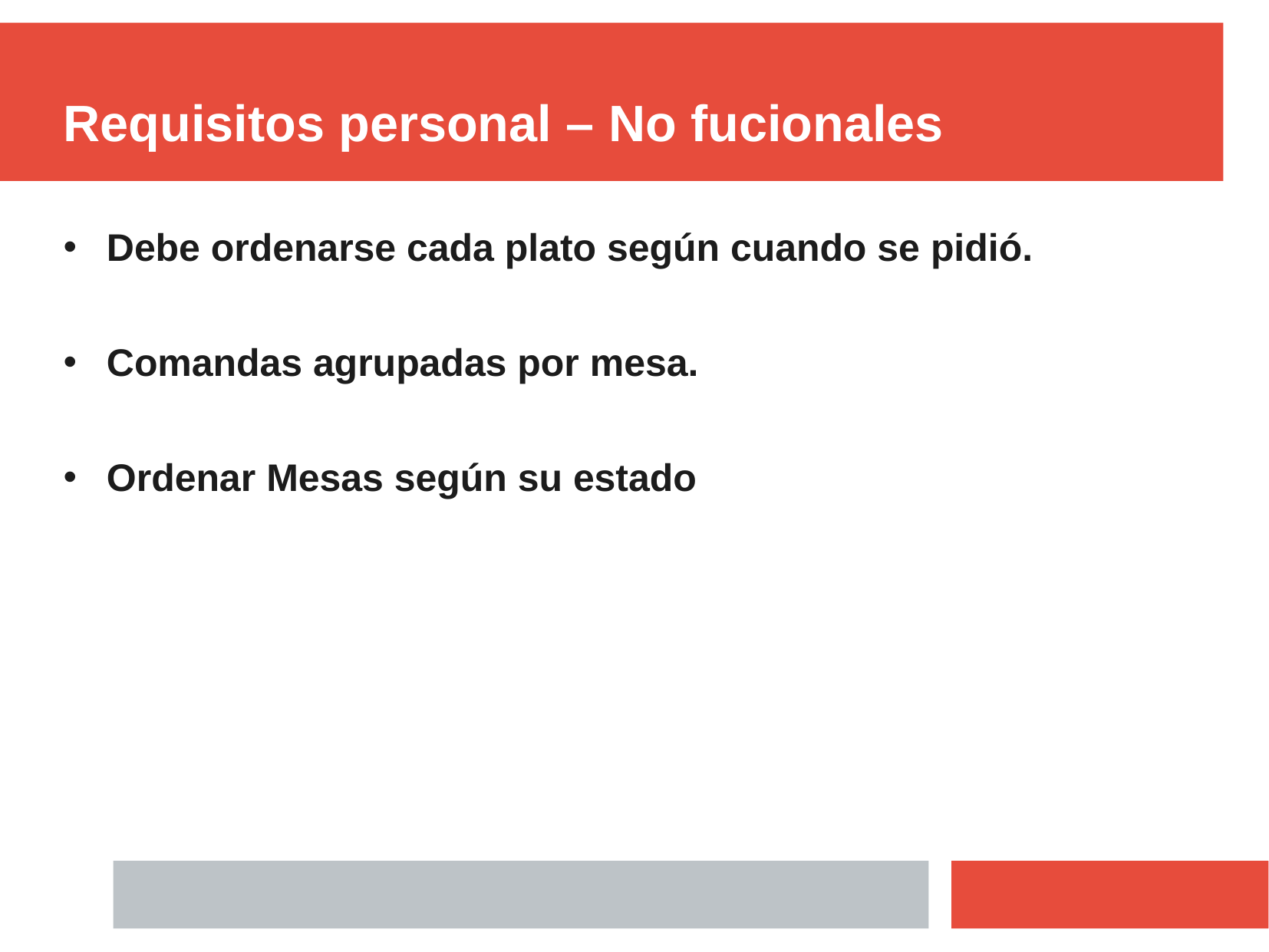

# Requisitos personal – No fucionales

Debe ordenarse cada plato según cuando se pidió.

Comandas agrupadas por mesa.

Ordenar Mesas según su estado